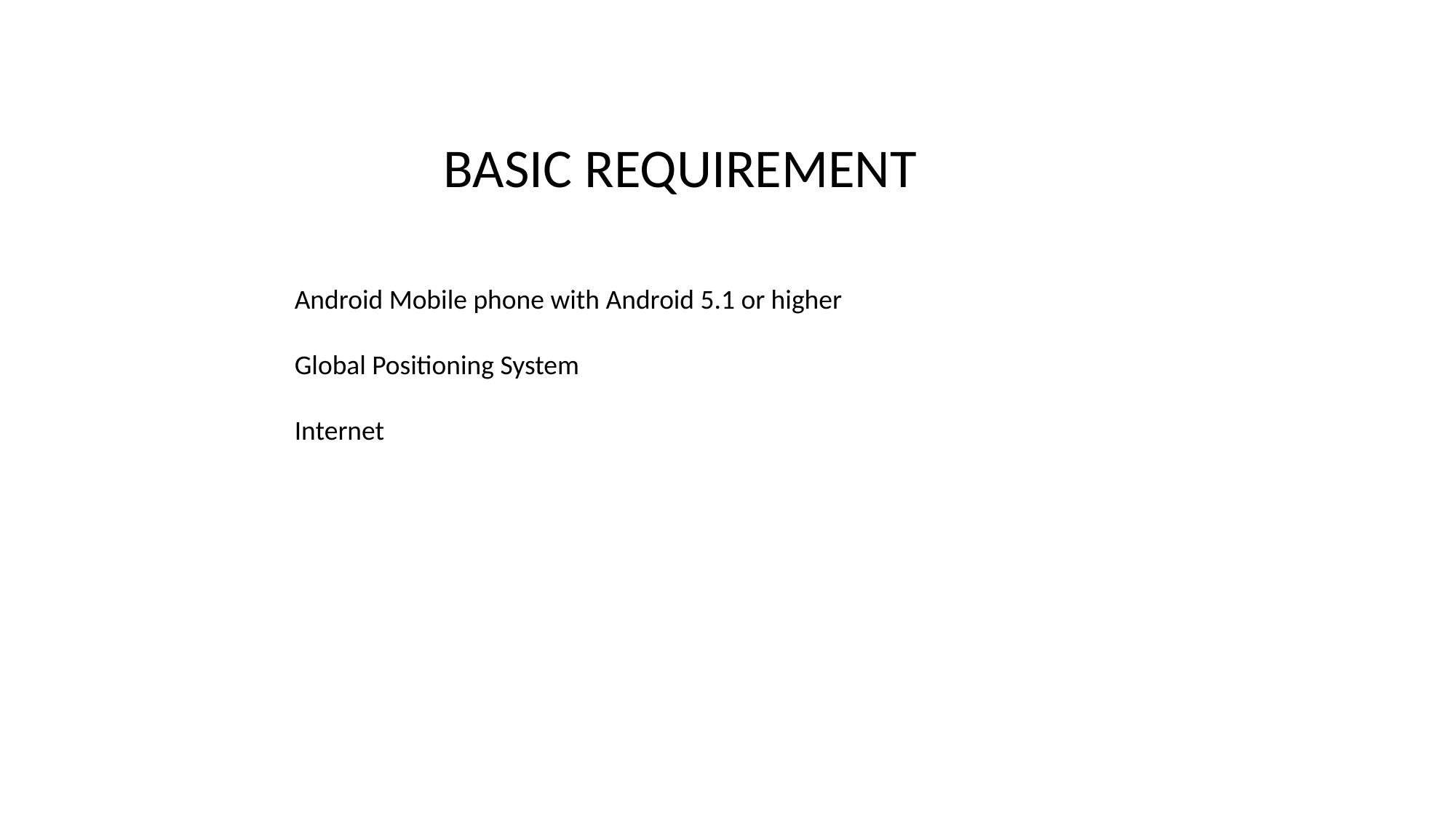

BASIC REQUIREMENT
	Android Mobile phone with Android 5.1 or higher

	Global Positioning System

	Internet